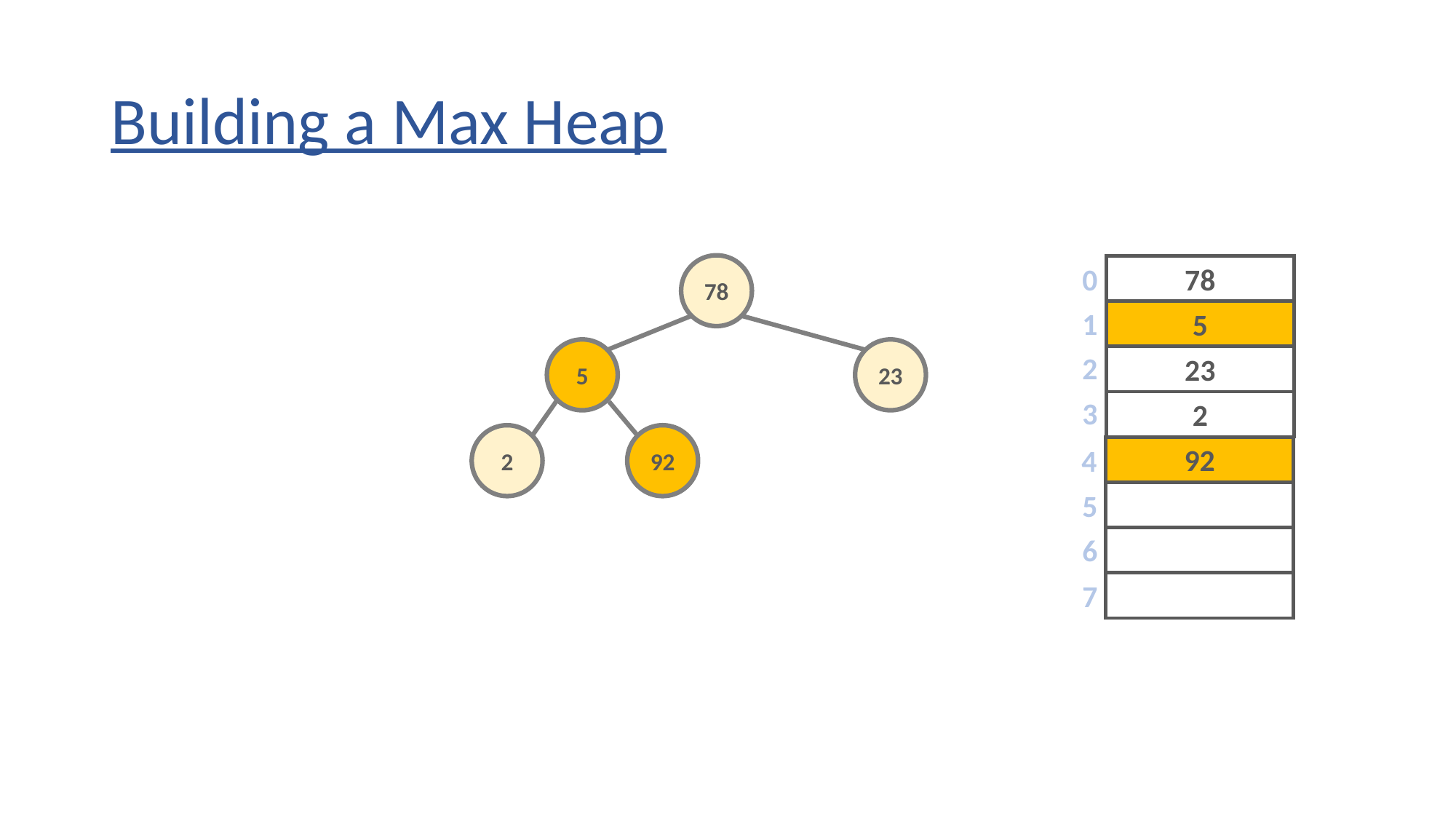

# Building a Max Heap
78
0
78
1
5
5
23
2
23
3
2
2
92
4
92
5
1
6
2
7
11